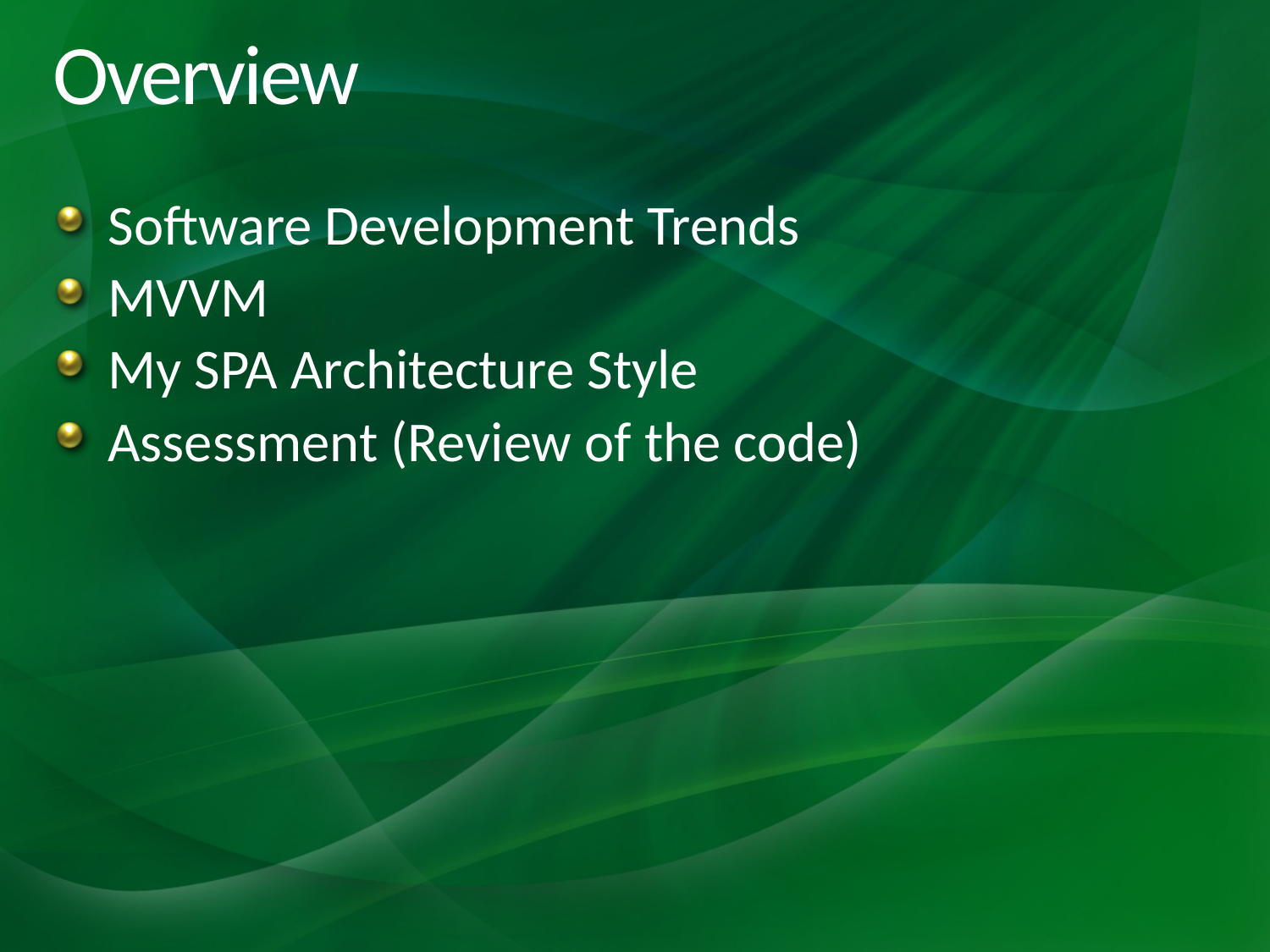

# Overview
Software Development Trends
MVVM
My SPA Architecture Style
Assessment (Review of the code)